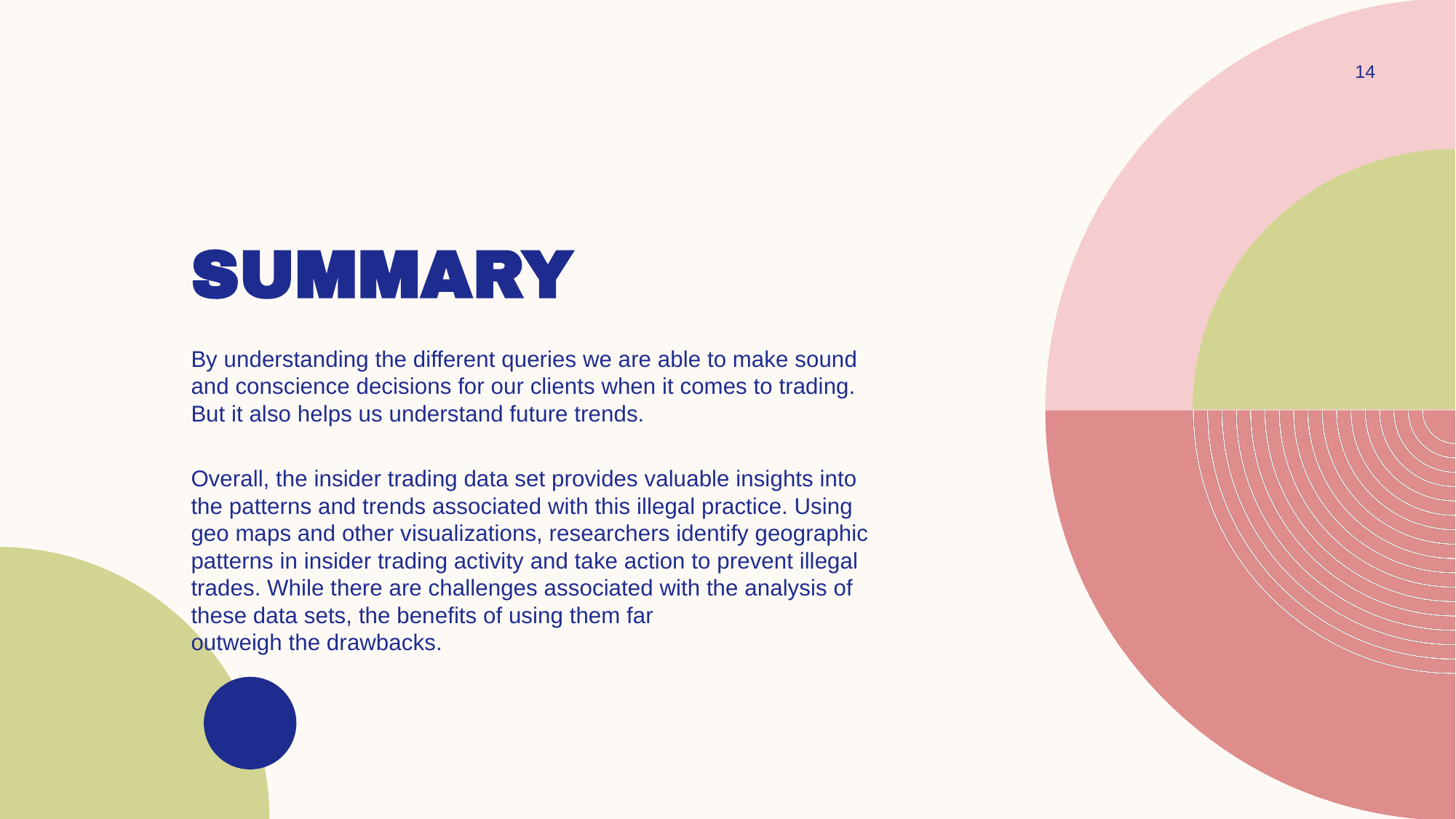

14
# SUMMARY
By understanding the different queries we are able to make sound and conscience decisions for our clients when it comes to trading. But it also helps us understand future trends.

Overall, the insider trading data set provides valuable insights into the patterns and trends associated with this illegal practice. Using geo maps and other visualizations, researchers identify geographic patterns in insider trading activity and take action to prevent illegal trades. While there are challenges associated with the analysis of these data sets, the benefits of using them far outweigh the drawbacks.